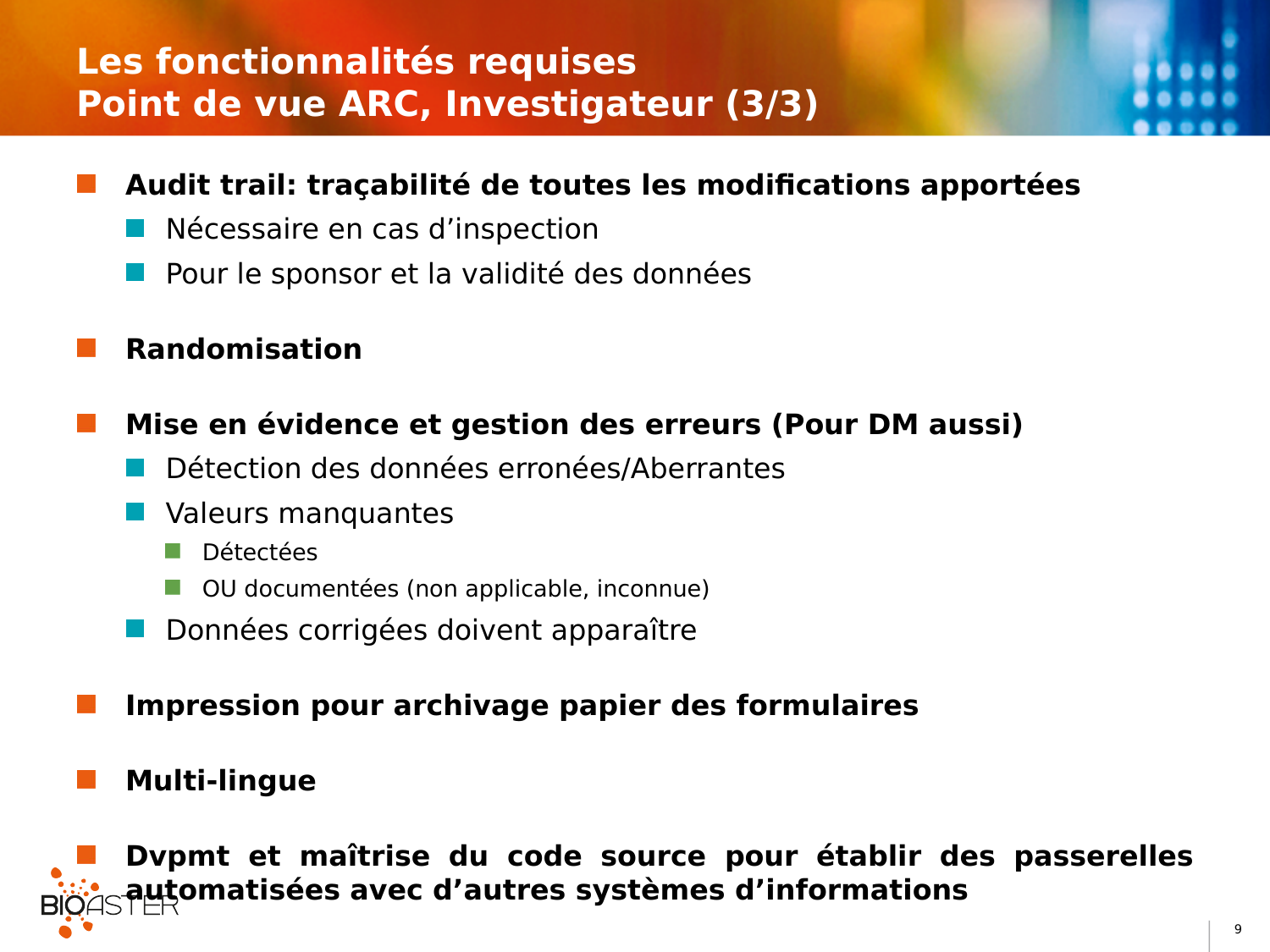

# Les fonctionnalités requises Point de vue ARC, Investigateur (3/3)
Audit trail: traçabilité de toutes les modifications apportées
Nécessaire en cas d’inspection
Pour le sponsor et la validité des données

Randomisation

Mise en évidence et gestion des erreurs (Pour DM aussi)
Détection des données erronées/Aberrantes
Valeurs manquantes
Détectées
OU documentées (non applicable, inconnue)
Données corrigées doivent apparaître

Impression pour archivage papier des formulaires

Multi-lingue

Dvpmt et maîtrise du code source pour établir des passerelles automatisées avec d’autres systèmes d’informations

9